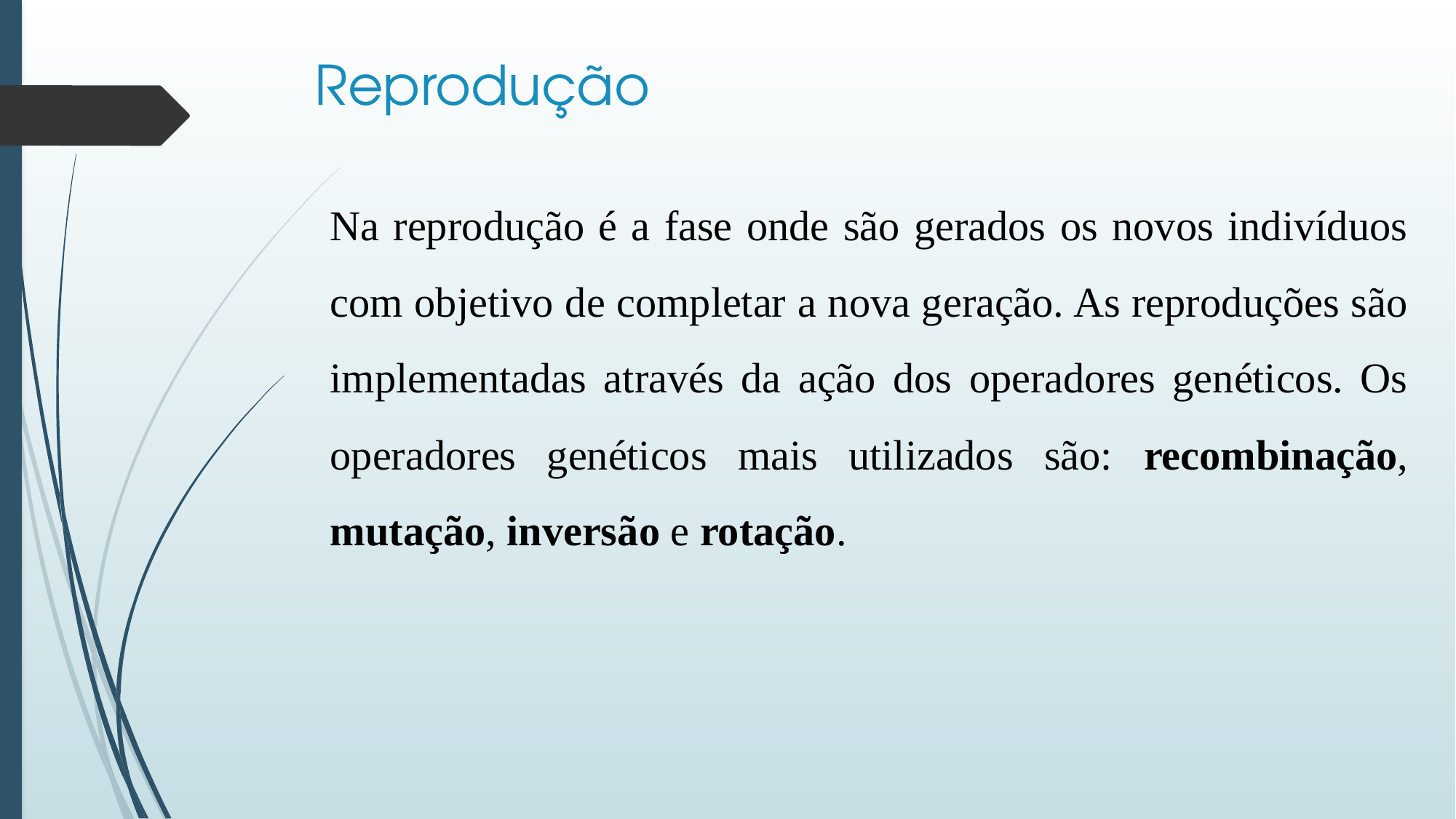

# Reprodução
Na reprodução é a fase onde são gerados os novos indivíduos com objetivo de completar a nova geração. As reproduções são implementadas através da ação dos operadores genéticos. Os operadores genéticos mais utilizados são: recombinação, mutação, inversão e rotação.